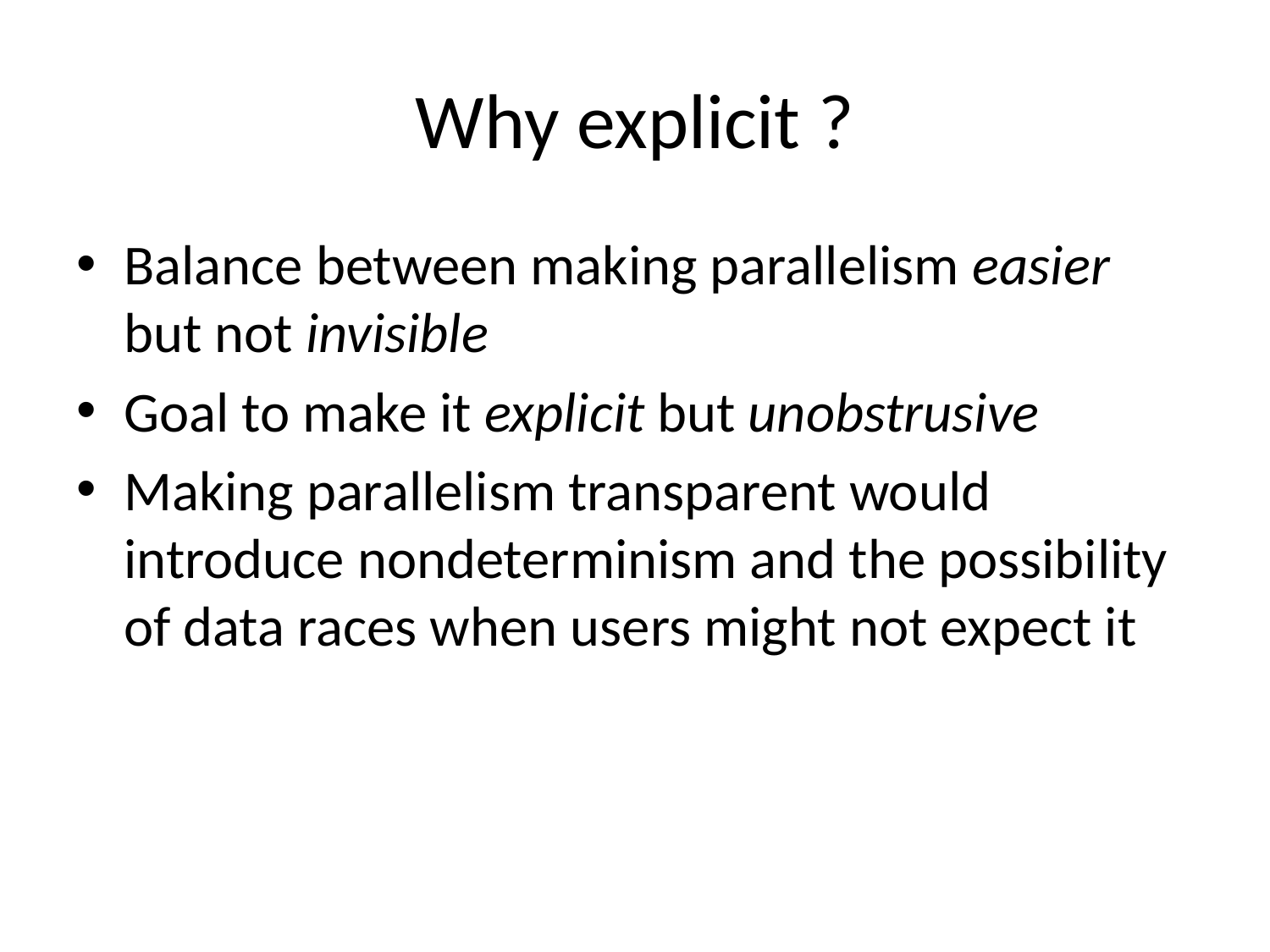

# Why explicit ?
Balance between making parallelism easier but not invisible
Goal to make it explicit but unobstrusive
Making parallelism transparent would introduce nondeterminism and the possibility of data races when users might not expect it